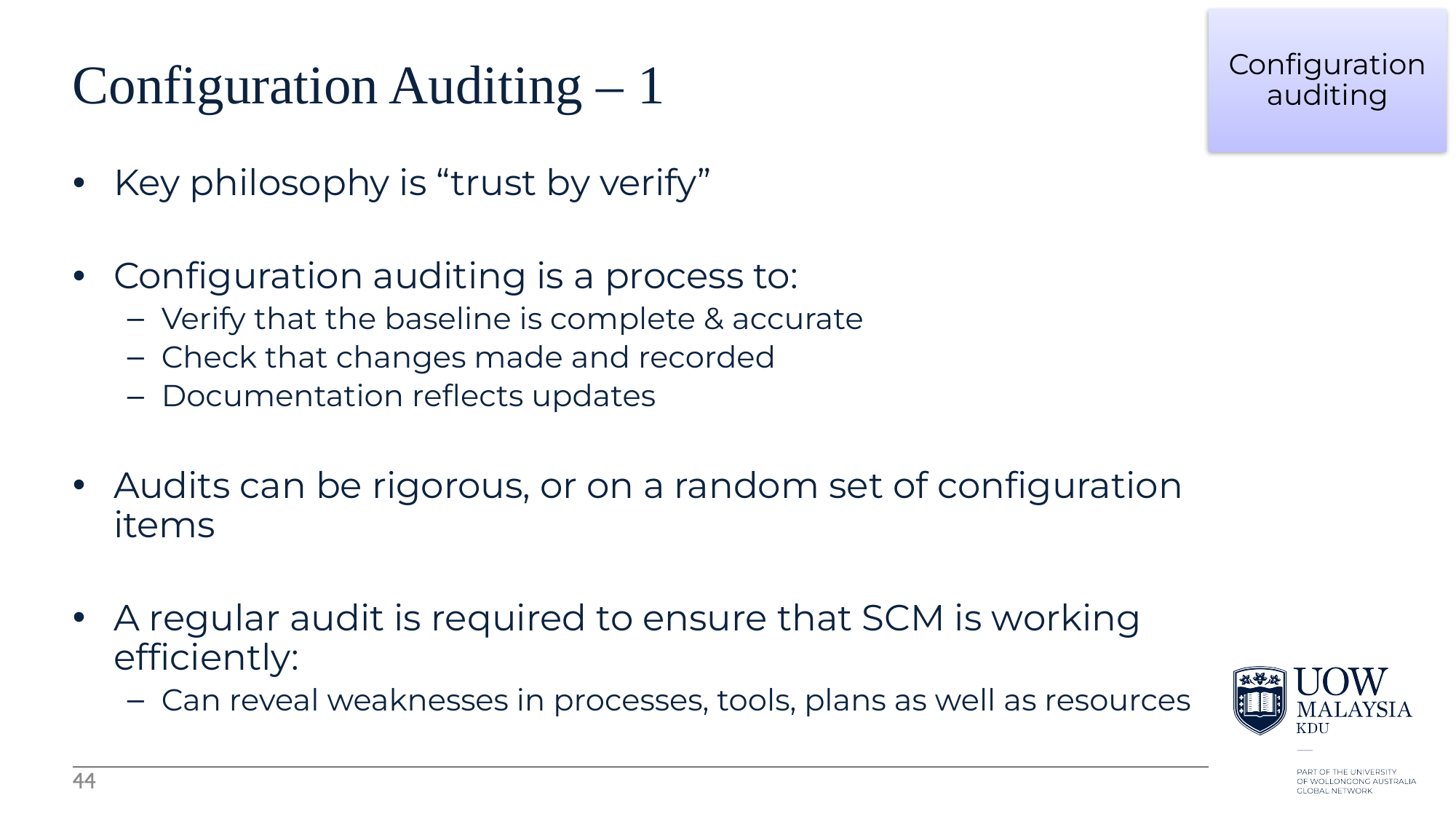

44

Configuration auditing
# Configuration Auditing – 1
Key philosophy is “trust by verify”

Configuration auditing is a process to:
Verify that the baseline is complete & accurate
Check that changes made and recorded
Documentation reflects updates

Audits can be rigorous, or on a random set of configuration items

A regular audit is required to ensure that SCM is working efficiently:
Can reveal weaknesses in processes, tools, plans as well as resources